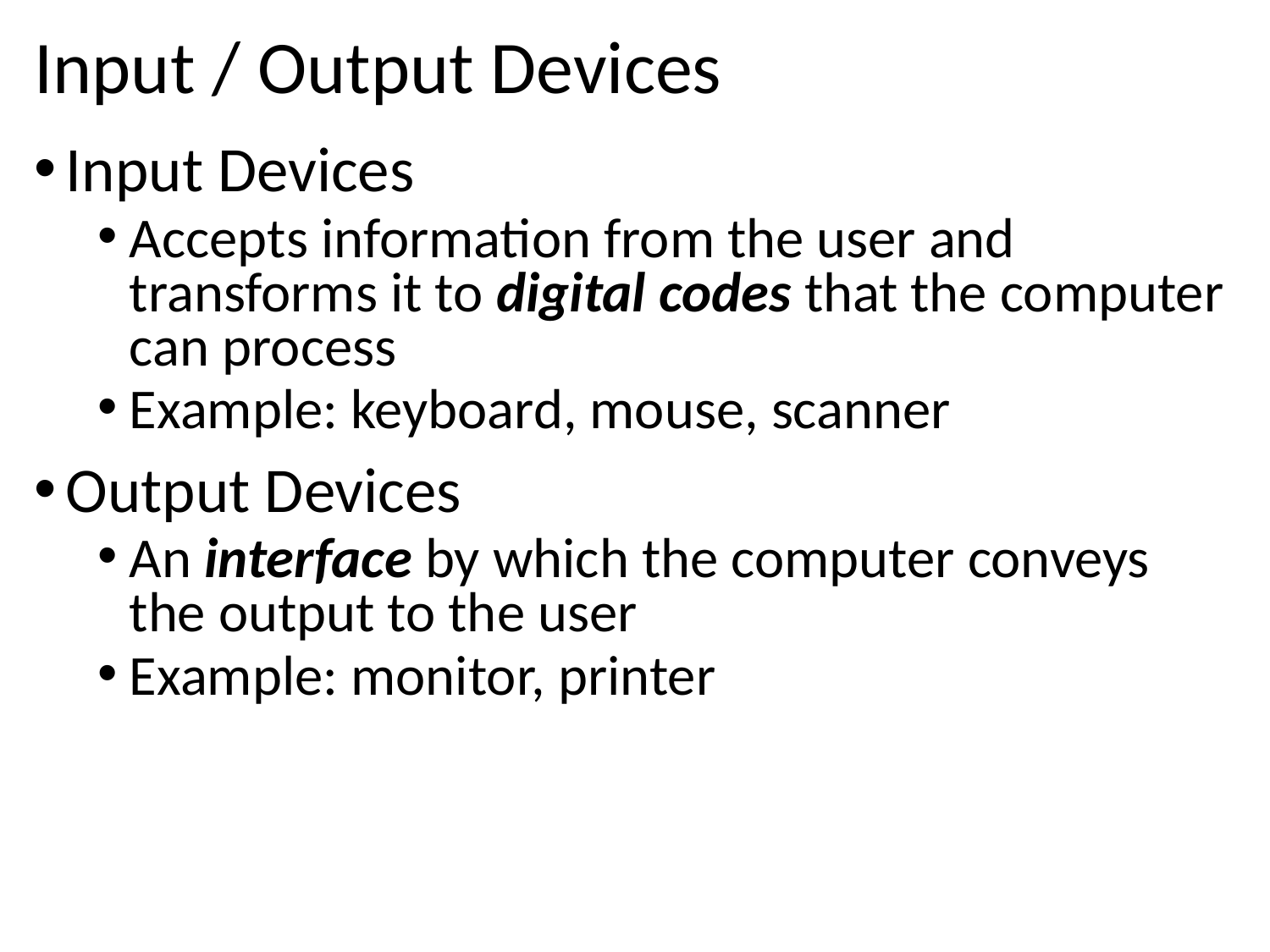

# Input / Output Devices
Input Devices
Accepts information from the user and transforms it to digital codes that the computer can process
Example: keyboard, mouse, scanner
Output Devices
An interface by which the computer conveys the output to the user
Example: monitor, printer